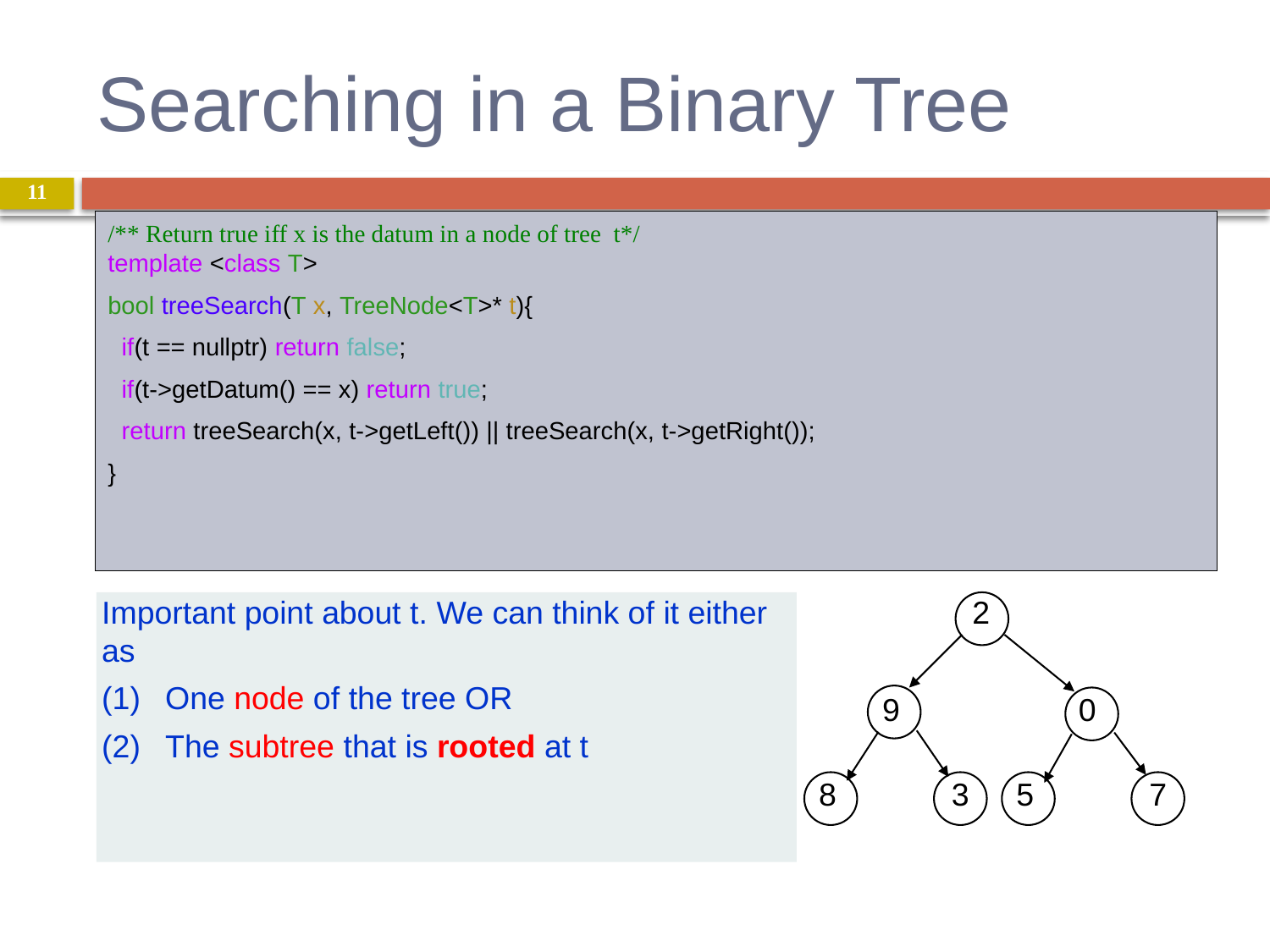

# Searching in a Binary Tree
11
/** Return true iff x is the datum in a node of tree  t*/
template <class T>
bool treeSearch(T x, TreeNode<T>* t){
  if(t == nullptr) return false;
  if(t->getDatum() == x) return true;
  return treeSearch(x, t->getLeft()) || treeSearch(x, t->getRight());
}
Important point about t. We can think of it either as
One node of the tree OR
The subtree that is rooted at t

2

9
0

8
3
5
7